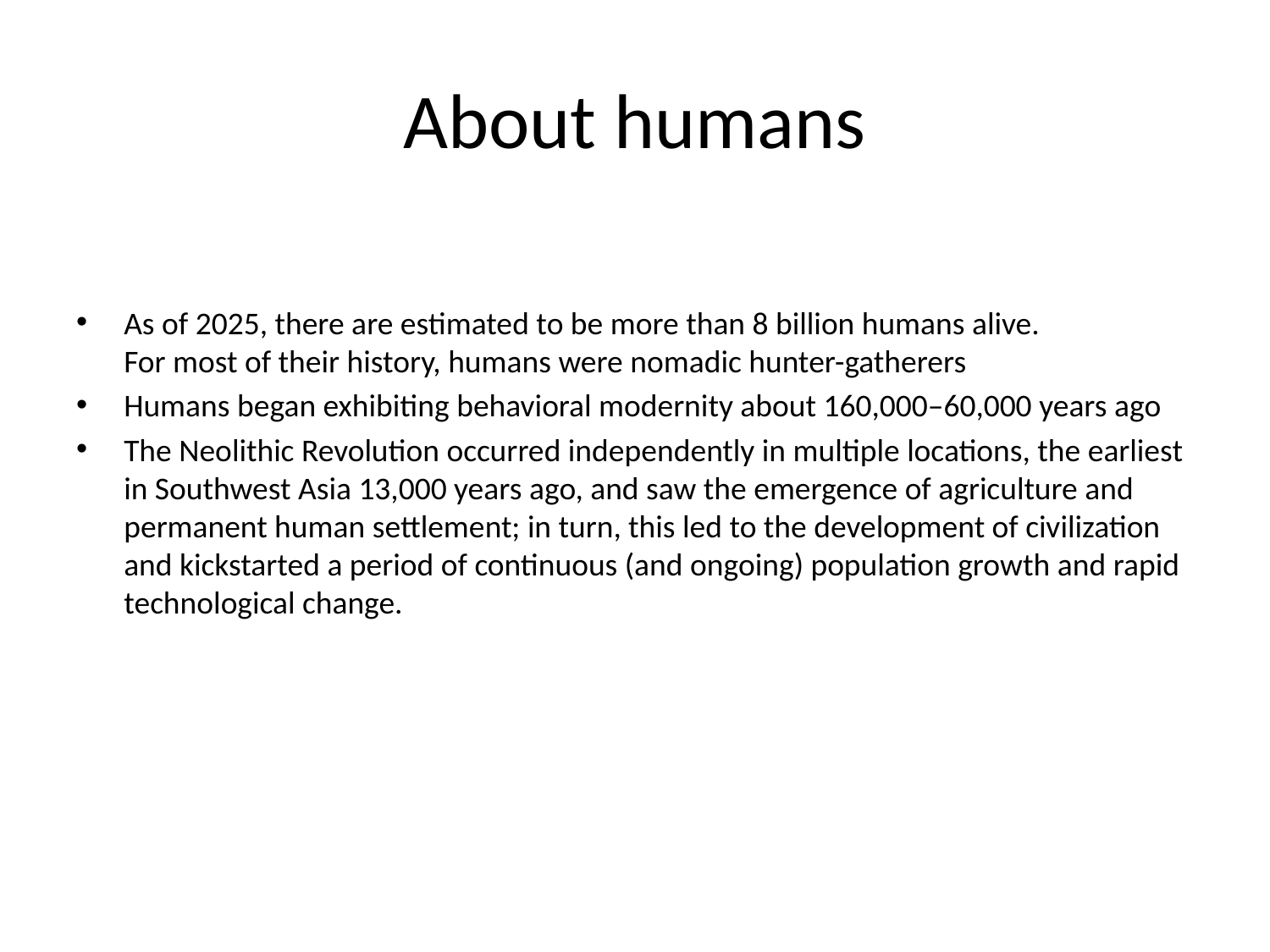

# About humans

As of 2025, there are estimated to be more than 8 billion humans alive.
For most of their history, humans were nomadic hunter-gatherers
Humans began exhibiting behavioral modernity about 160,000–60,000 years ago
The Neolithic Revolution occurred independently in multiple locations, the earliest in Southwest Asia 13,000 years ago, and saw the emergence of agriculture and permanent human settlement; in turn, this led to the development of civilization and kickstarted a period of continuous (and ongoing) population growth and rapid technological change.